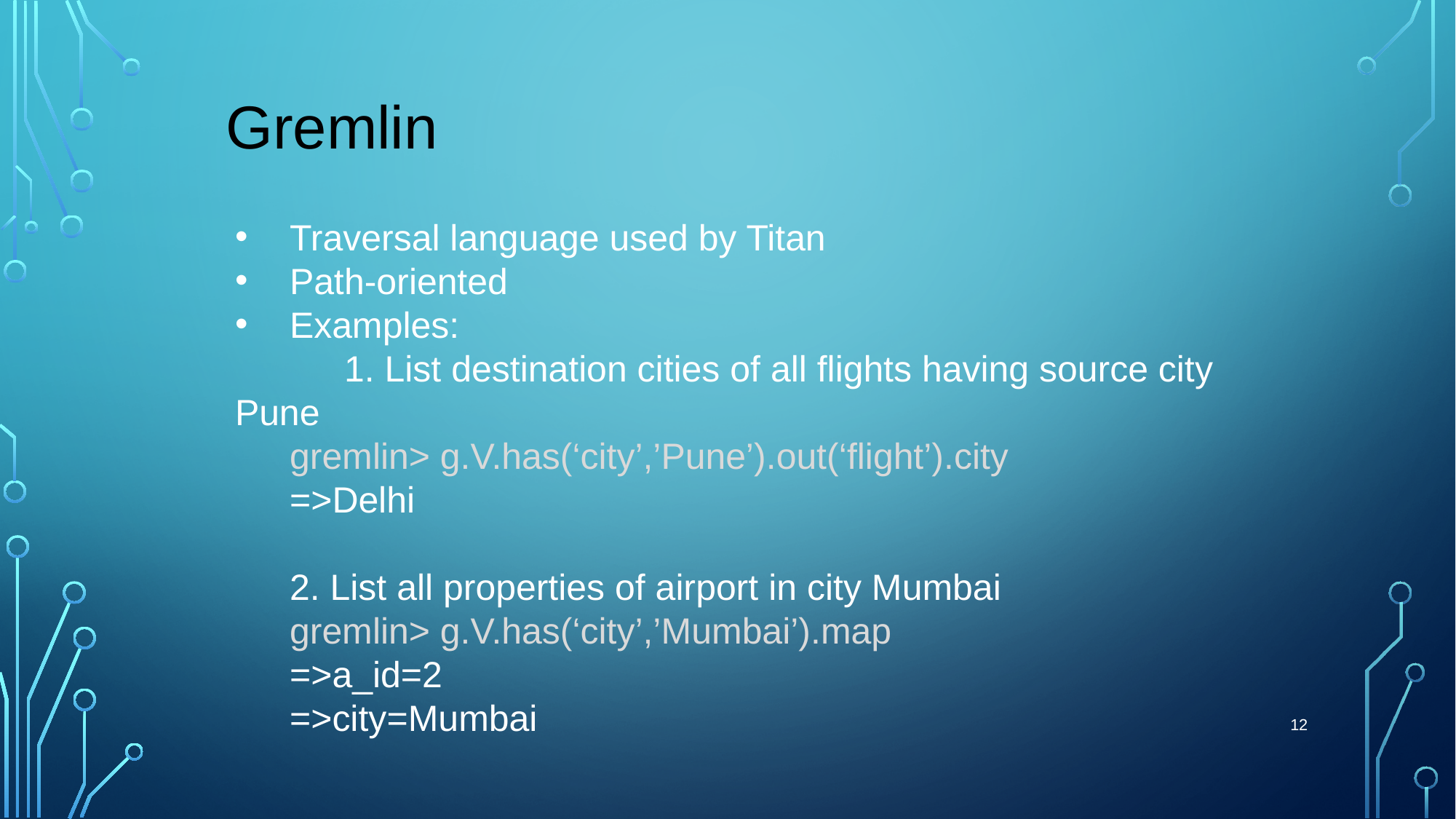

Gremlin
Traversal language used by Titan
Path-oriented
Examples:
	1. List destination cities of all flights having source city Pune
gremlin> g.V.has(‘city’,’Pune’).out(‘flight’).city
=>Delhi

2. List all properties of airport in city Mumbai
gremlin> g.V.has(‘city’,’Mumbai’).map
=>a_id=2
=>city=Mumbai
12